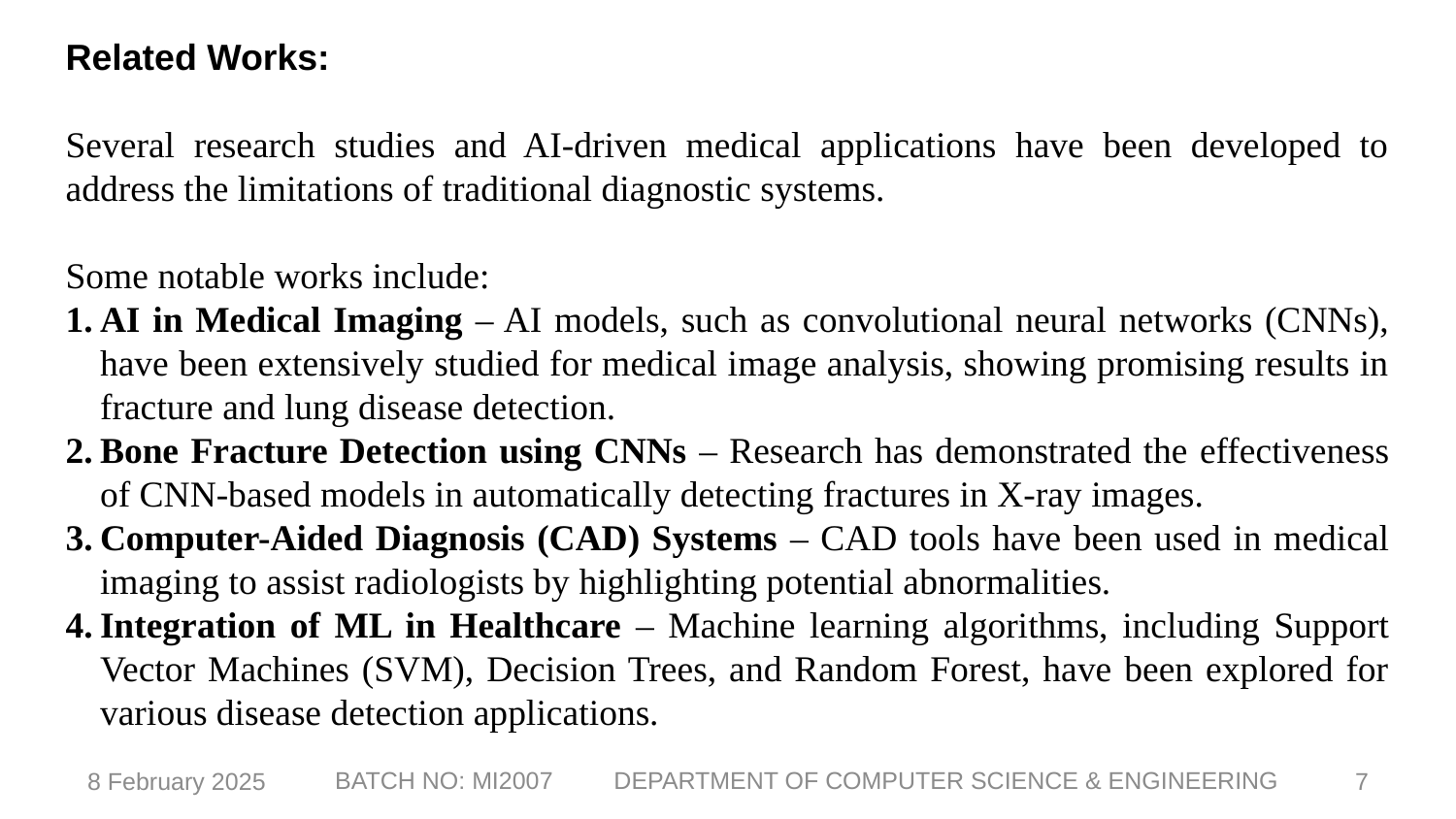

Related Works:

Several research studies and AI-driven medical applications have been developed to address the limitations of traditional diagnostic systems.

Some notable works include:
AI in Medical Imaging – AI models, such as convolutional neural networks (CNNs), have been extensively studied for medical image analysis, showing promising results in fracture and lung disease detection.
Bone Fracture Detection using CNNs – Research has demonstrated the effectiveness of CNN-based models in automatically detecting fractures in X-ray images.
Computer-Aided Diagnosis (CAD) Systems – CAD tools have been used in medical imaging to assist radiologists by highlighting potential abnormalities.
Integration of ML in Healthcare – Machine learning algorithms, including Support Vector Machines (SVM), Decision Trees, and Random Forest, have been explored for various disease detection applications.

8 February 2025
7
BATCH NO: MI2007         DEPARTMENT OF COMPUTER SCIENCE & ENGINEERING